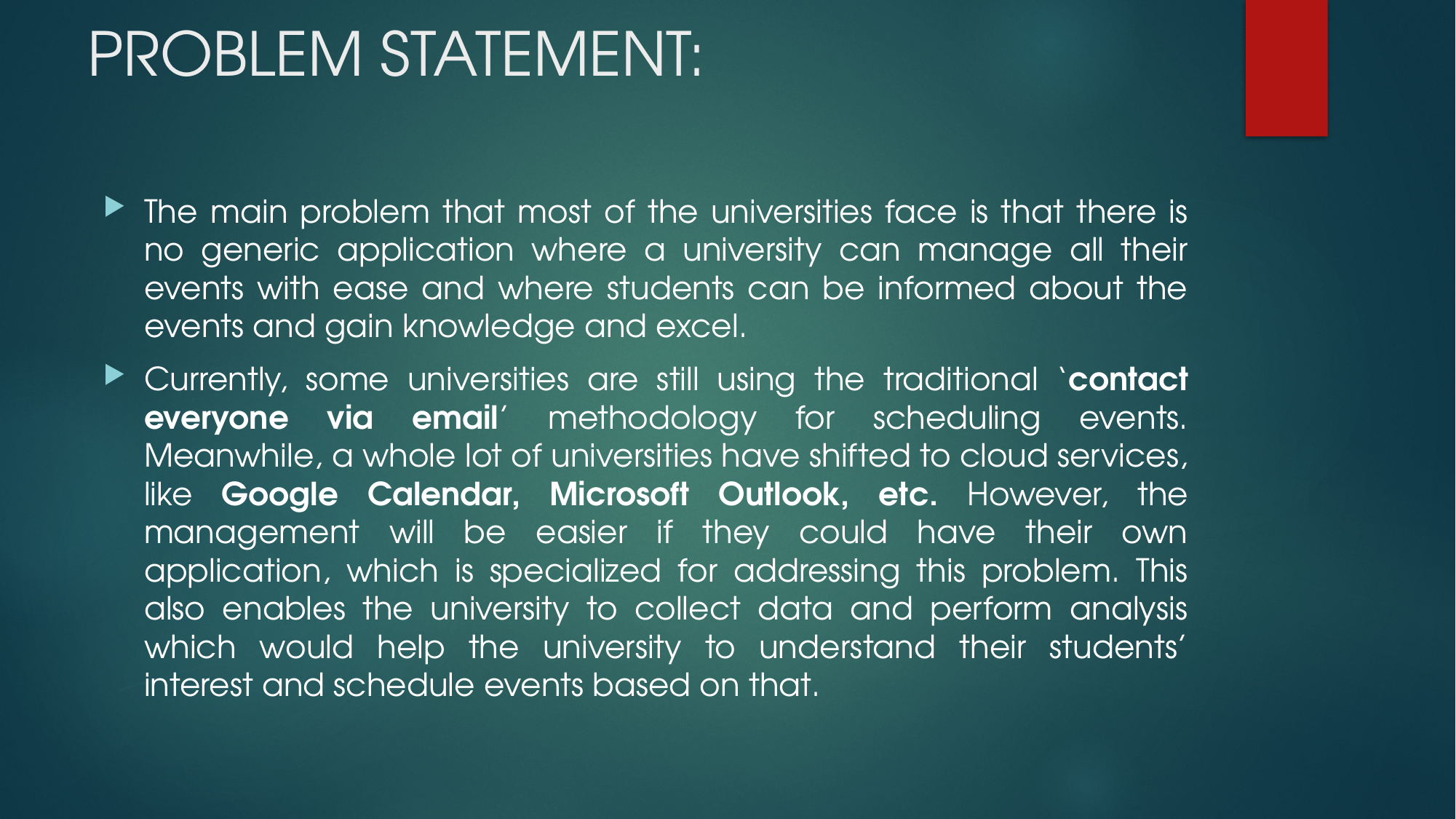

# Problem Statement:
The main problem that most of the universities face is that there is no generic application where a university can manage all their events with ease and where students can be informed about the events and gain knowledge and excel.
Currently, some universities are still using the traditional ‘contact everyone via email’ methodology for scheduling events. Meanwhile, a whole lot of universities have shifted to cloud services, like Google Calendar, Microsoft Outlook, etc. However, the management will be easier if they could have their own application, which is specialized for addressing this problem. This also enables the university to collect data and perform analysis which would help the university to understand their students’ interest and schedule events based on that.